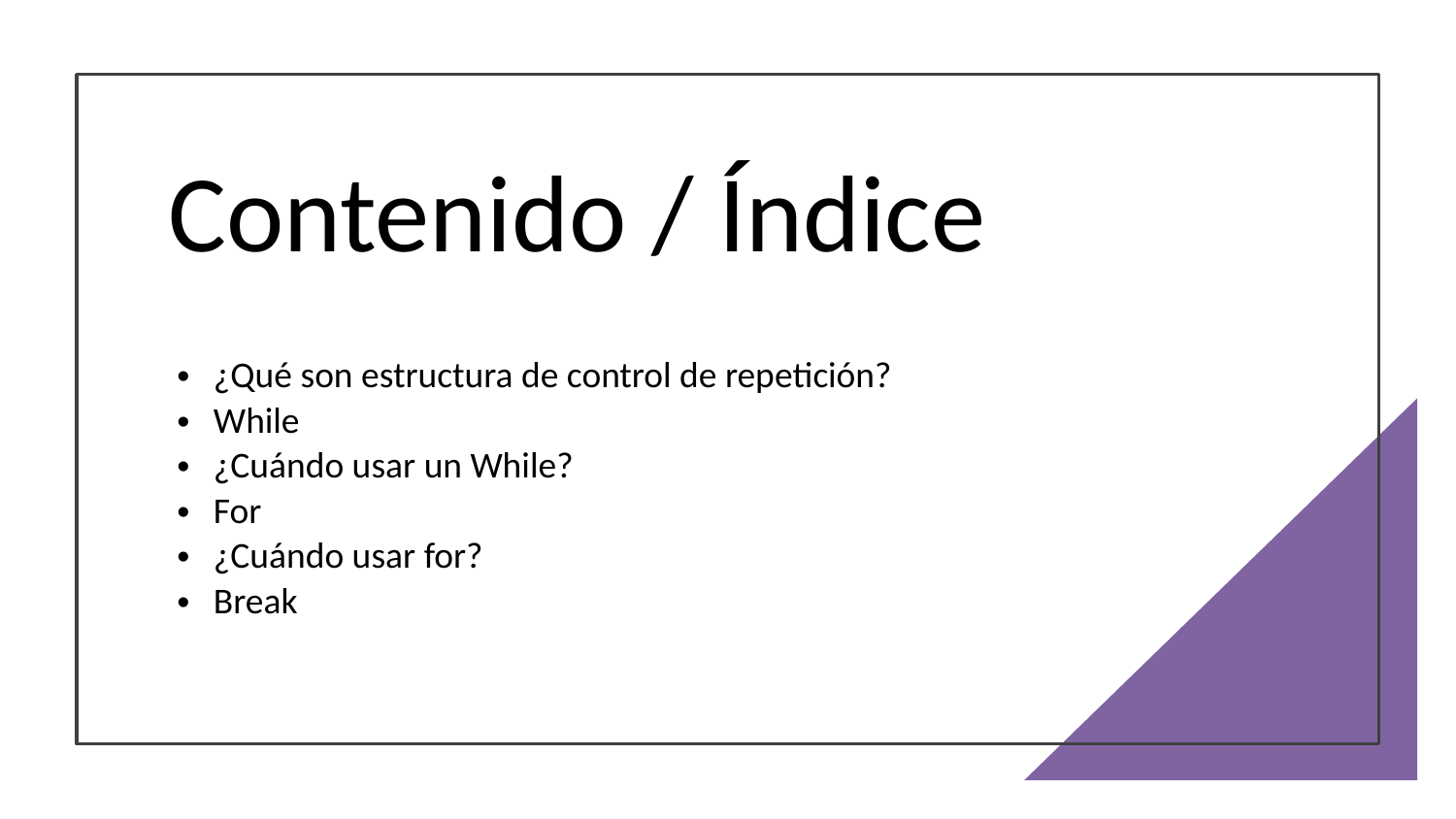

Contenido / Índice
¿Qué son estructura de control de repetición?
While
¿Cuándo usar un While?
For
¿Cuándo usar for?
Break